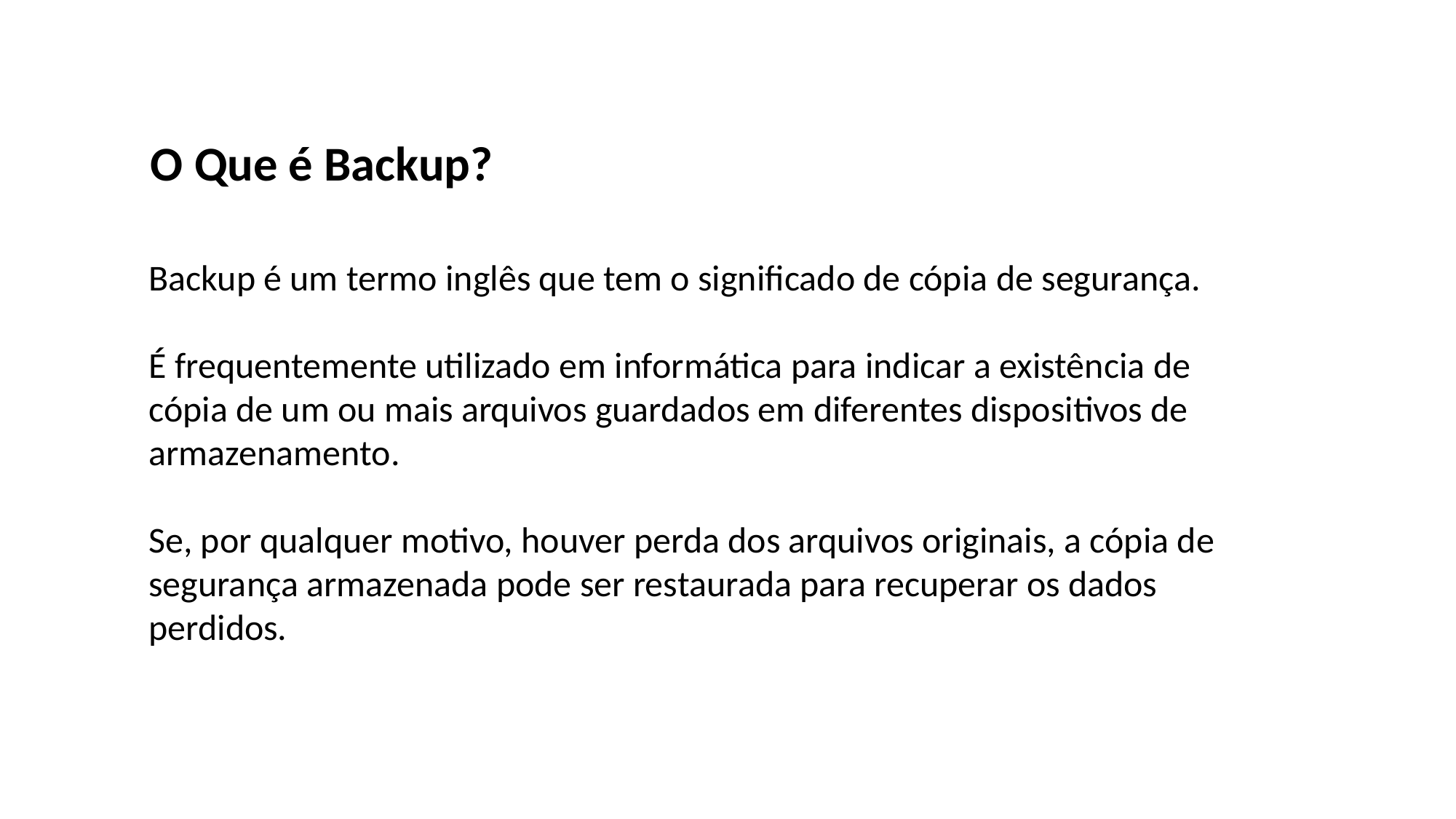

O Que é Backup?
Backup é um termo inglês que tem o significado de cópia de segurança.

É frequentemente utilizado em informática para indicar a existência de cópia de um ou mais arquivos guardados em diferentes dispositivos de armazenamento.

Se, por qualquer motivo, houver perda dos arquivos originais, a cópia de segurança armazenada pode ser restaurada para recuperar os dados perdidos.